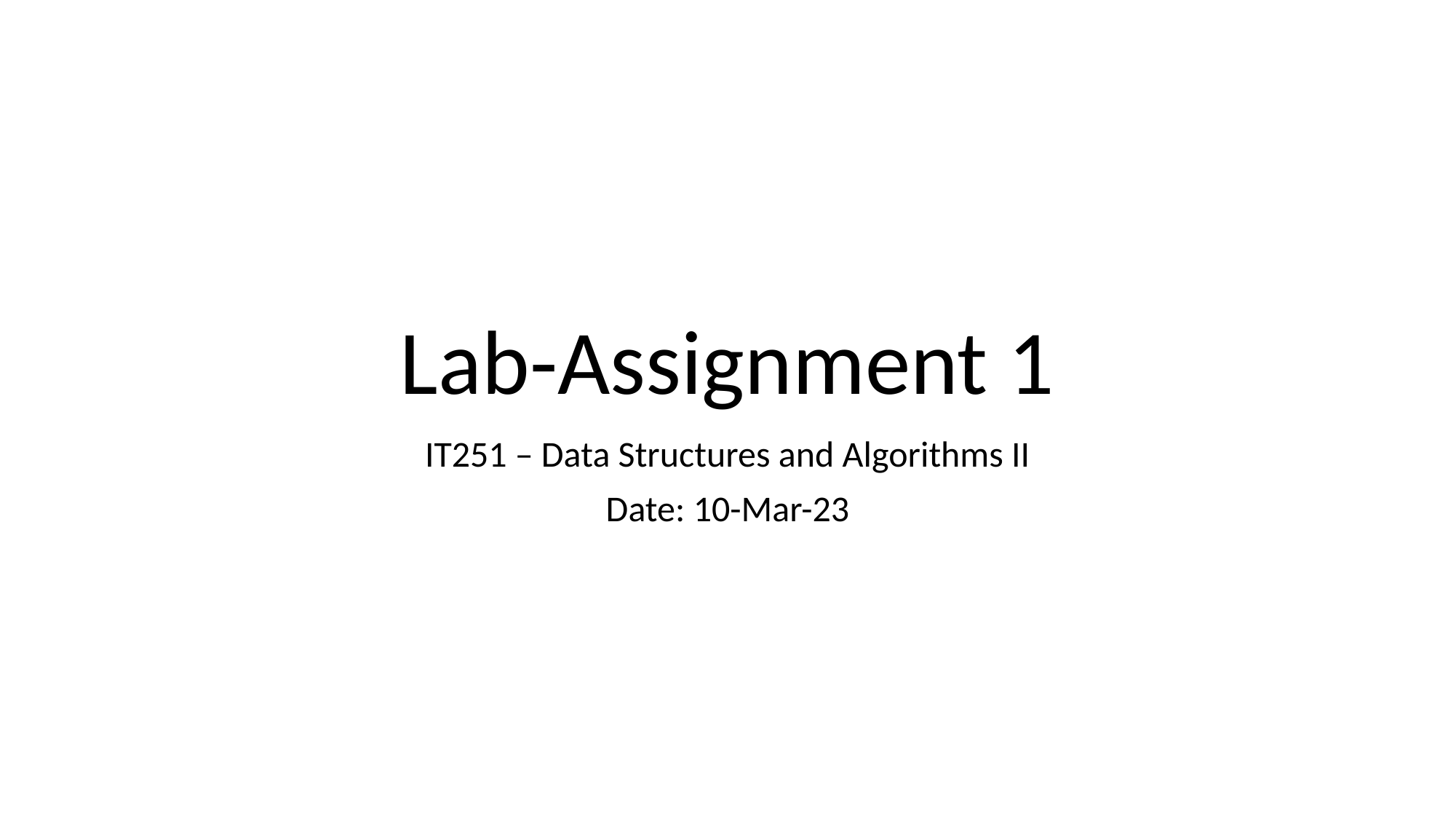

# Lab-Assignment 1
IT251 – Data Structures and Algorithms II
Date: 10-Mar-23